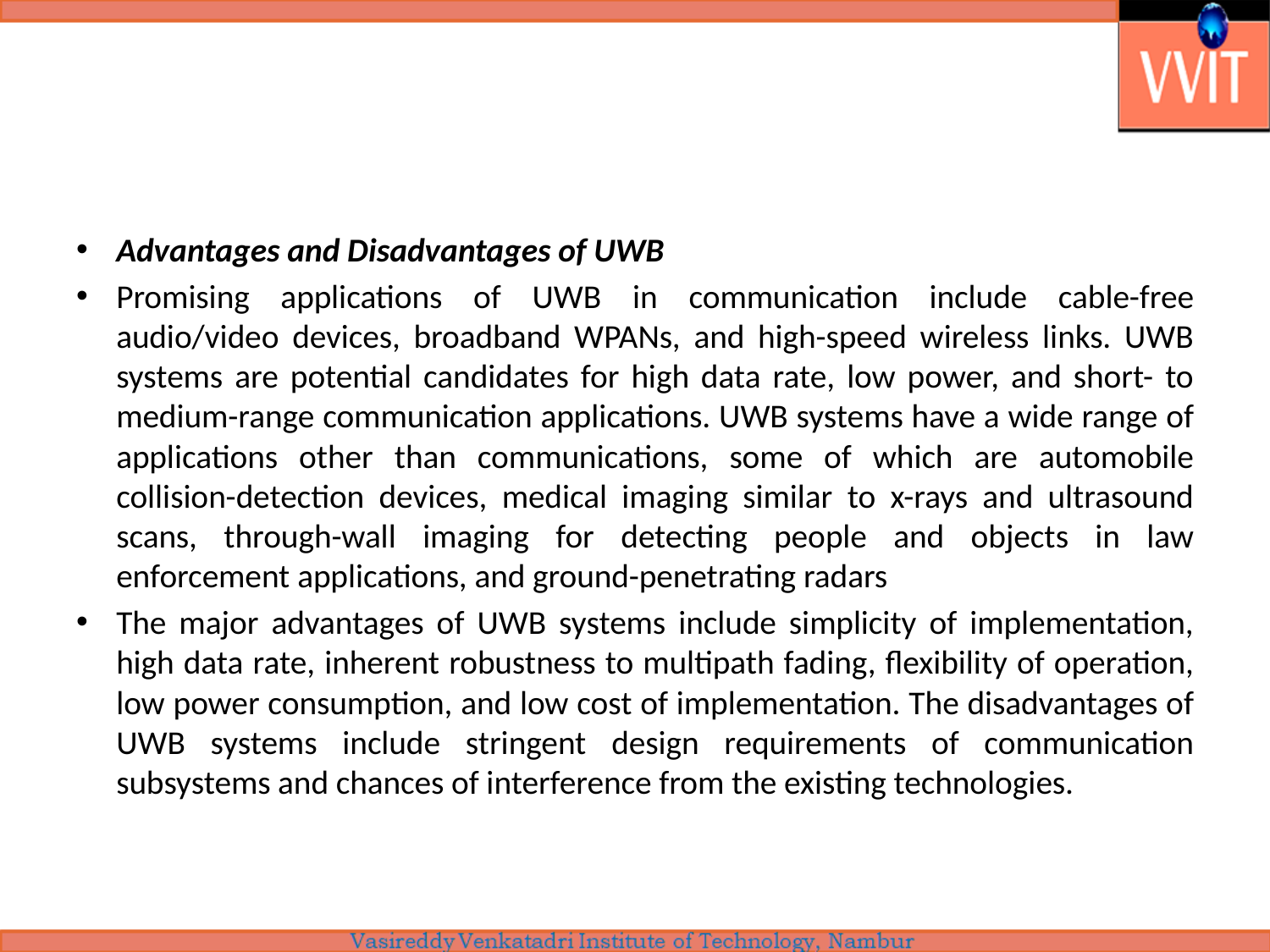

#
Advantages and Disadvantages of UWB
Promising applications of UWB in communication include cable-free audio/video devices, broadband WPANs, and high-speed wireless links. UWB systems are potential candidates for high data rate, low power, and short- to medium-range communication applications. UWB systems have a wide range of applications other than communications, some of which are automobile collision-detection devices, medical imaging similar to x-rays and ultrasound scans, through-wall imaging for detecting people and objects in law enforcement applications, and ground-penetrating radars
The major advantages of UWB systems include simplicity of implementation, high data rate, inherent robustness to multipath fading, flexibility of operation, low power consumption, and low cost of implementation. The disadvantages of UWB systems include stringent design requirements of communication subsystems and chances of interference from the existing technologies.